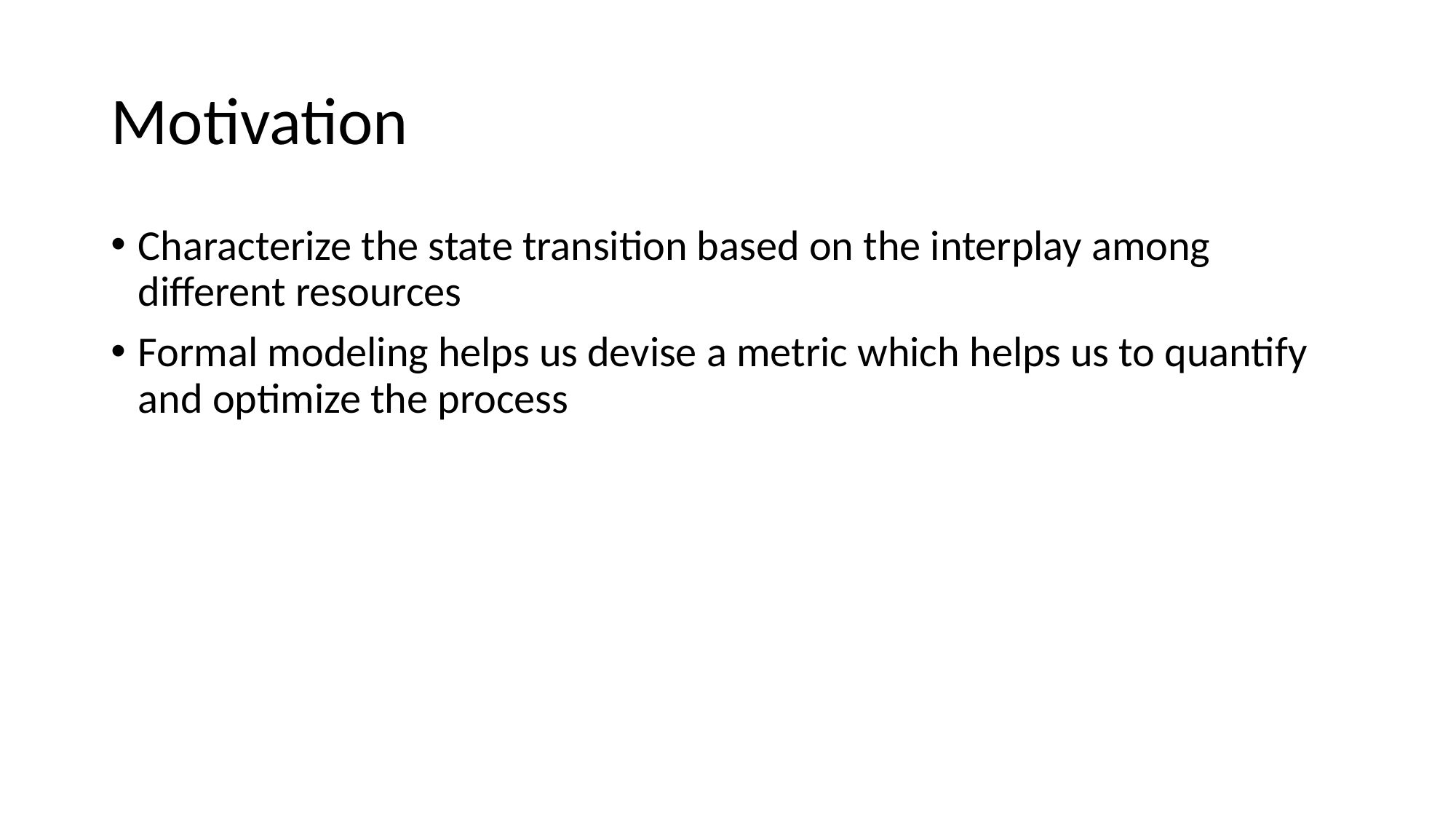

# Motivation
Characterize the state transition based on the interplay among different resources
Formal modeling helps us devise a metric which helps us to quantify and optimize the process